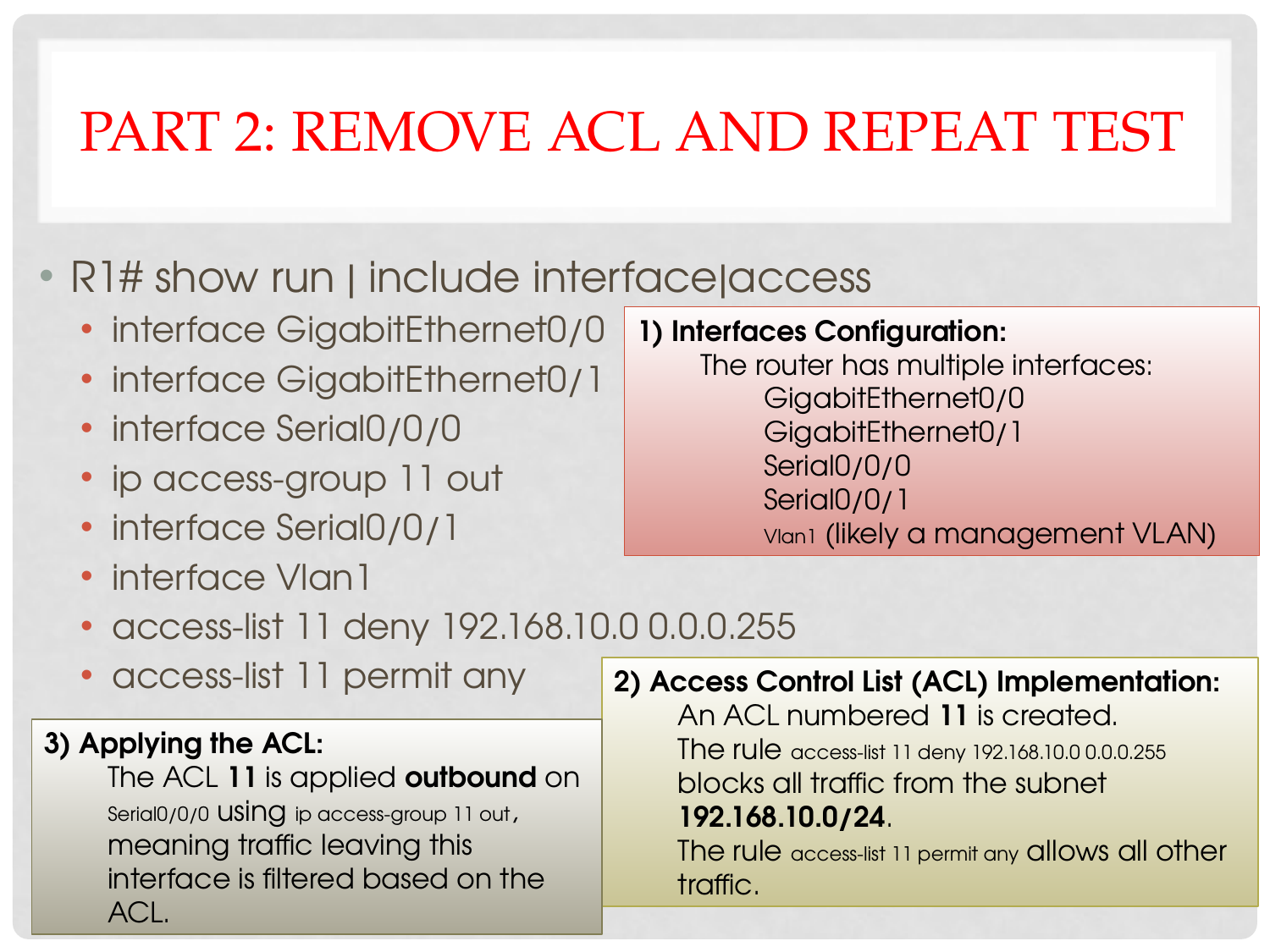

# Part 2: Remove ACL and Repeat Test
R1# show run | include interface|access
interface GigabitEthernet0/0
interface GigabitEthernet0/1
interface Serial0/0/0
ip access-group 11 out
interface Serial0/0/1
interface Vlan1
access-list 11 deny 192.168.10.0 0.0.0.255
access-list 11 permit any
1) Interfaces Configuration:
The router has multiple interfaces:
GigabitEthernet0/0
GigabitEthernet0/1
Serial0/0/0
Serial0/0/1
Vlan1 (likely a management VLAN)
2) Access Control List (ACL) Implementation:
An ACL numbered 11 is created.
The rule access-list 11 deny 192.168.10.0 0.0.0.255 blocks all traffic from the subnet 192.168.10.0/24.
The rule access-list 11 permit any allows all other traffic.
3) Applying the ACL:
The ACL 11 is applied outbound on Serial0/0/0 using ip access-group 11 out, meaning traffic leaving this interface is filtered based on the ACL.